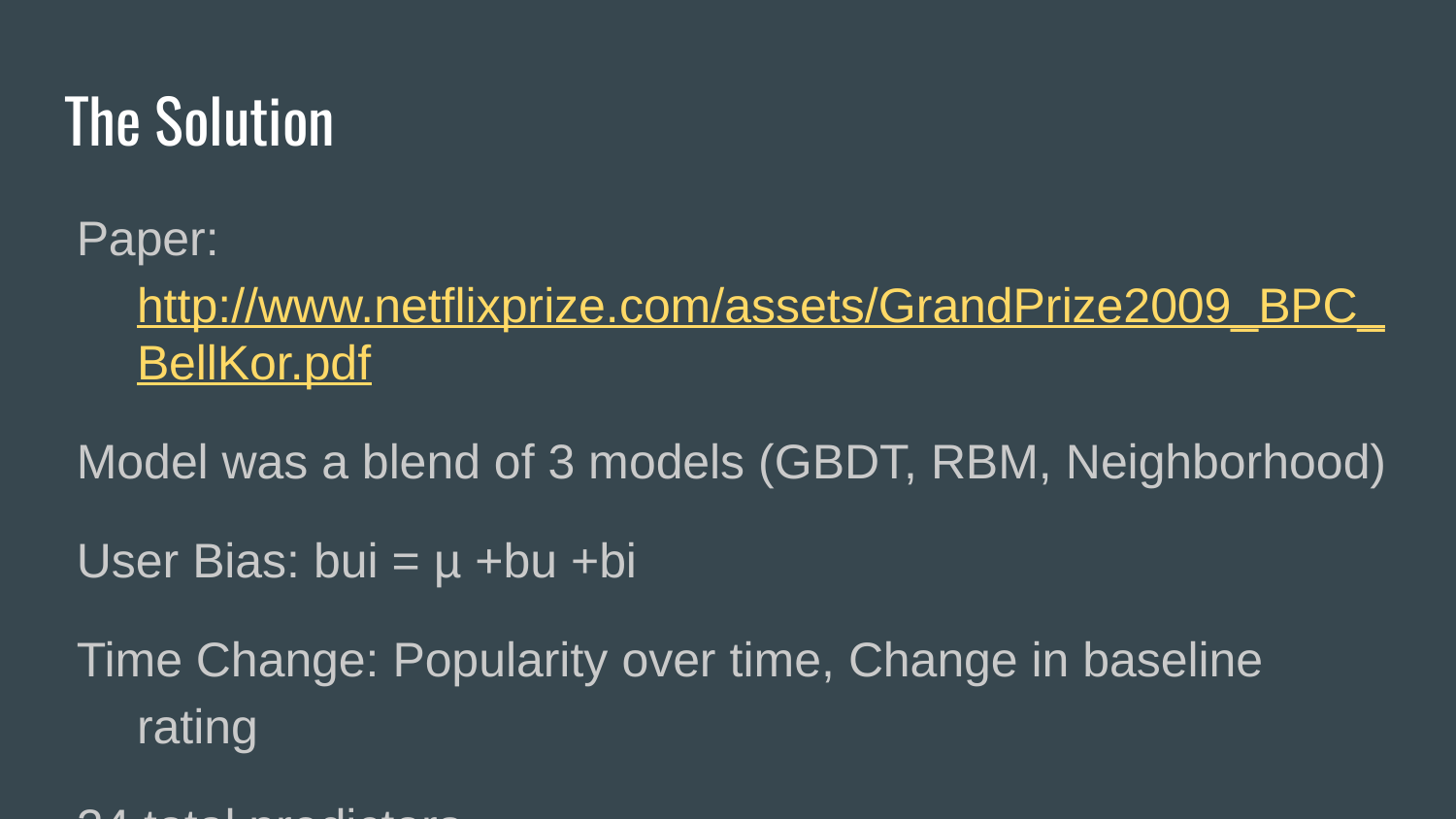

# The Solution
Paper: http://www.netflixprize.com/assets/GrandPrize2009_BPC_BellKor.pdf
Model was a blend of 3 models (GBDT, RBM, Neighborhood)
User Bias: bui = µ +bu +bi
Time Change: Popularity over time, Change in baseline rating
24 total predictors